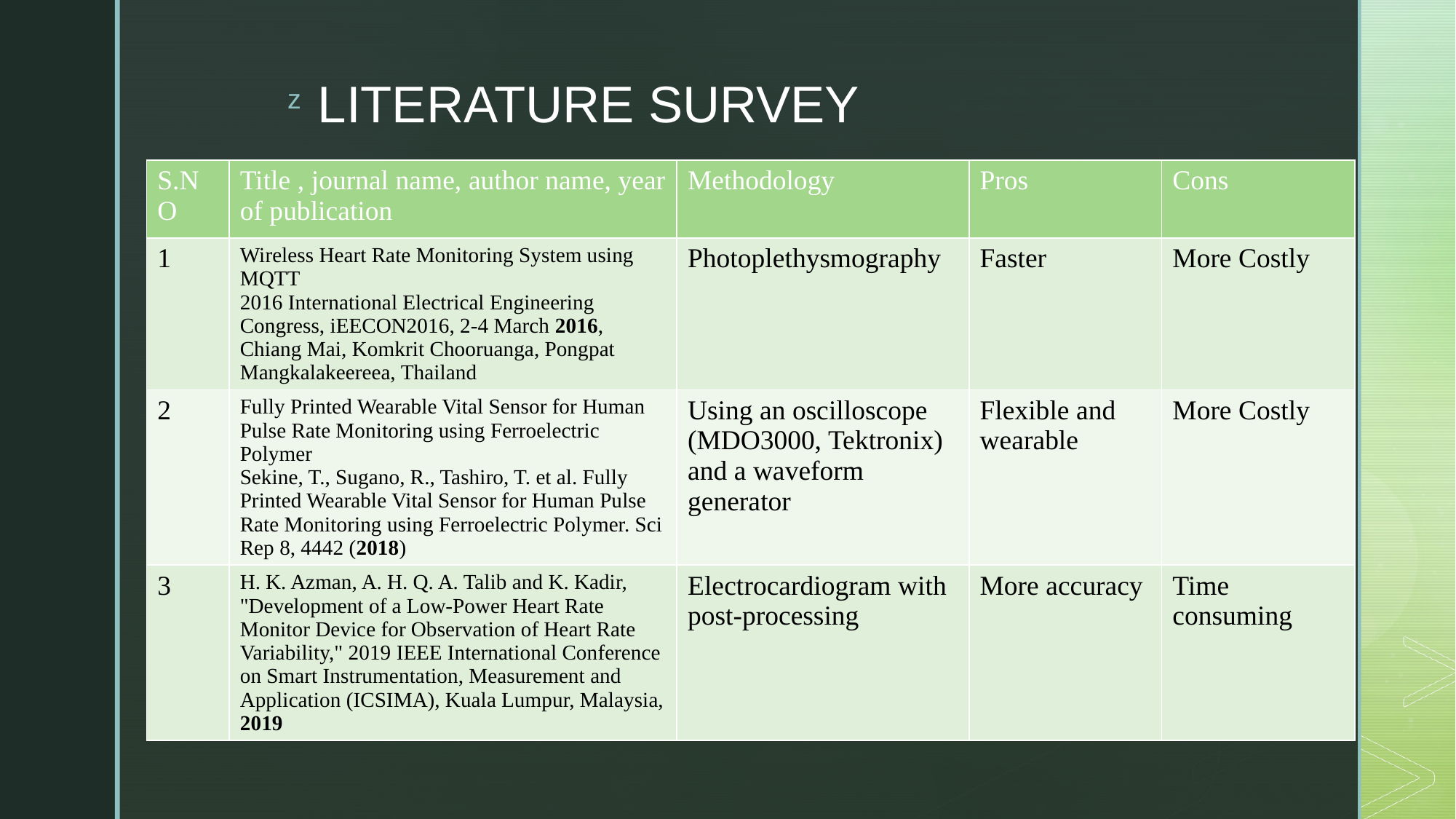

# LITERATURE SURVEY
| S.NO | Title , journal name, author name, year of publication | Methodology | Pros | Cons |
| --- | --- | --- | --- | --- |
| 1 | Wireless Heart Rate Monitoring System using MQTT 2016 International Electrical Engineering Congress, iEECON2016, 2-4 March 2016, Chiang Mai, Komkrit Chooruanga, Pongpat Mangkalakeereea, Thailand | Photoplethysmography | Faster | More Costly |
| 2 | Fully Printed Wearable Vital Sensor for Human Pulse Rate Monitoring using Ferroelectric Polymer Sekine, T., Sugano, R., Tashiro, T. et al. Fully Printed Wearable Vital Sensor for Human Pulse Rate Monitoring using Ferroelectric Polymer. Sci Rep 8, 4442 (2018) | Using an oscilloscope (MDO3000, Tektronix) and a waveform generator | Flexible and wearable | More Costly |
| 3 | H. K. Azman, A. H. Q. A. Talib and K. Kadir, "Development of a Low-Power Heart Rate Monitor Device for Observation of Heart Rate Variability," 2019 IEEE International Conference on Smart Instrumentation, Measurement and Application (ICSIMA), Kuala Lumpur, Malaysia, 2019 | Electrocardiogram with post-processing | More accuracy | Time consuming |